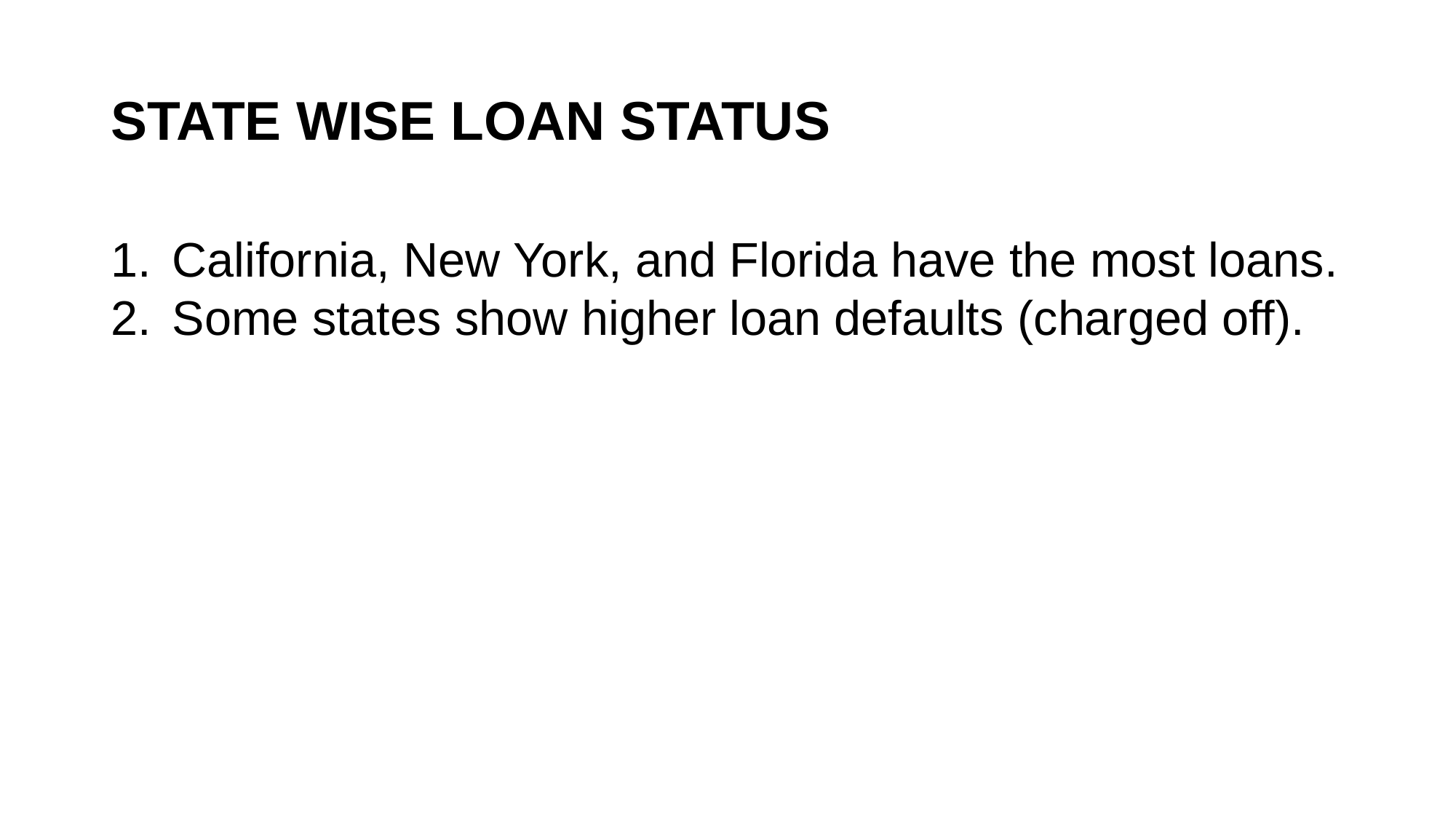

# STATE WISE LOAN STATUS
California, New York, and Florida have the most loans.
Some states show higher loan defaults (charged off).